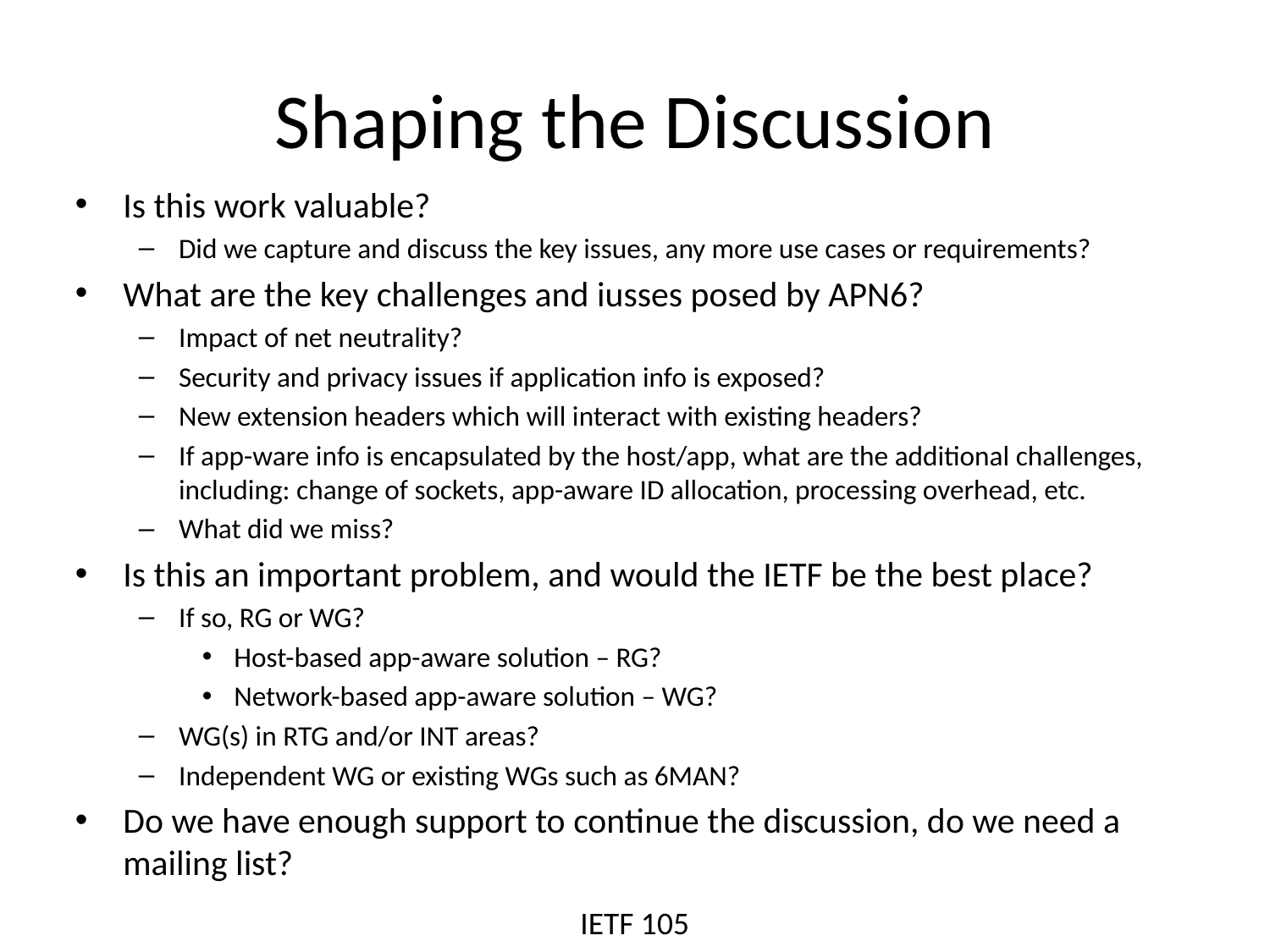

# Shaping the Discussion
Is this work valuable?
Did we capture and discuss the key issues, any more use cases or requirements?
What are the key challenges and iusses posed by APN6?
Impact of net neutrality?
Security and privacy issues if application info is exposed?
New extension headers which will interact with existing headers?
If app-ware info is encapsulated by the host/app, what are the additional challenges, including: change of sockets, app-aware ID allocation, processing overhead, etc.
What did we miss?
Is this an important problem, and would the IETF be the best place?
If so, RG or WG?
Host-based app-aware solution – RG?
Network-based app-aware solution – WG?
WG(s) in RTG and/or INT areas?
Independent WG or existing WGs such as 6MAN?
Do we have enough support to continue the discussion, do we need a mailing list?
IETF 105